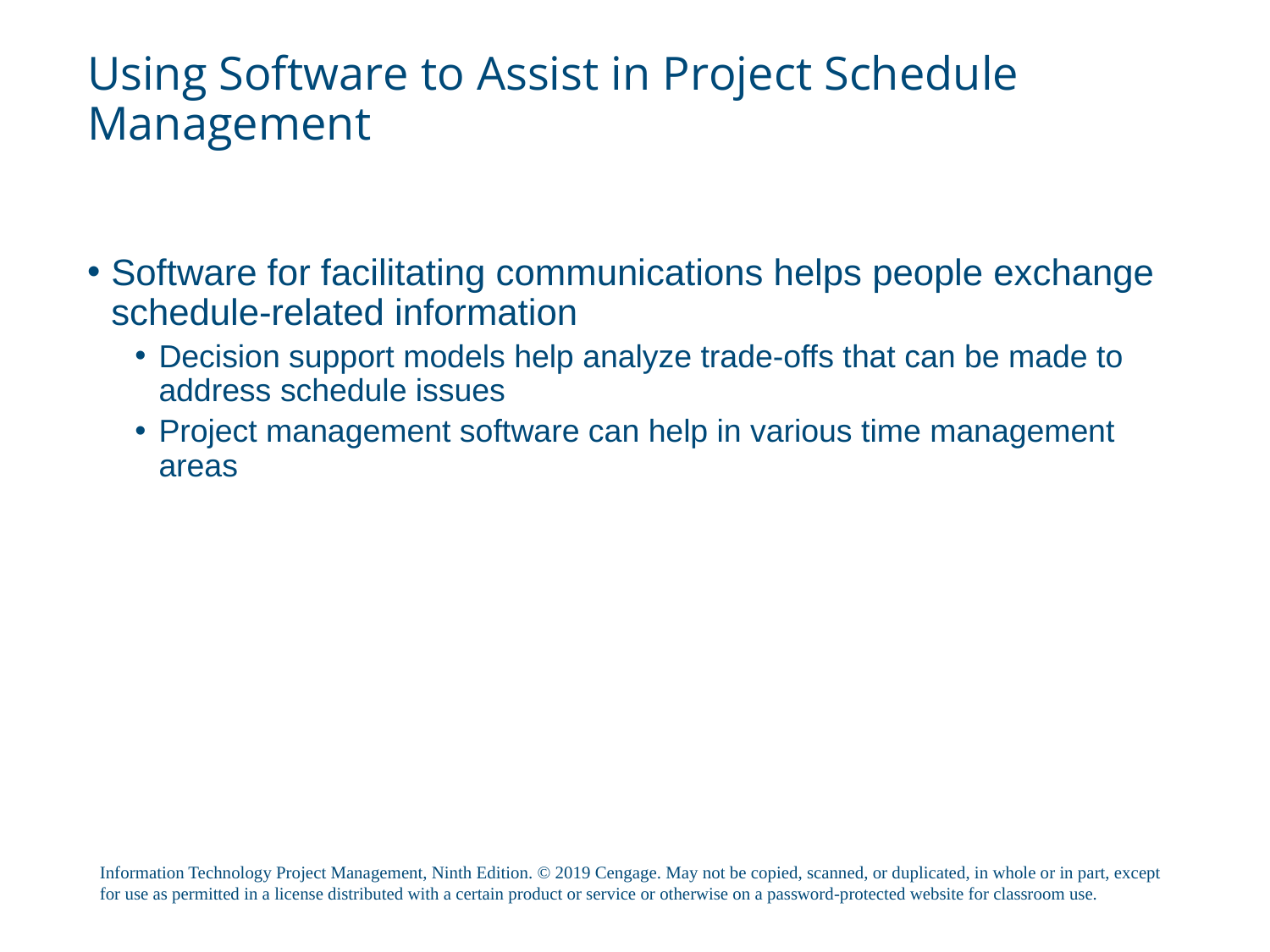

# Using Software to Assist in Project Schedule Management
Software for facilitating communications helps people exchange schedule-related information
Decision support models help analyze trade-offs that can be made to address schedule issues
Project management software can help in various time management areas
Information Technology Project Management, Ninth Edition. © 2019 Cengage. May not be copied, scanned, or duplicated, in whole or in part, except for use as permitted in a license distributed with a certain product or service or otherwise on a password-protected website for classroom use.